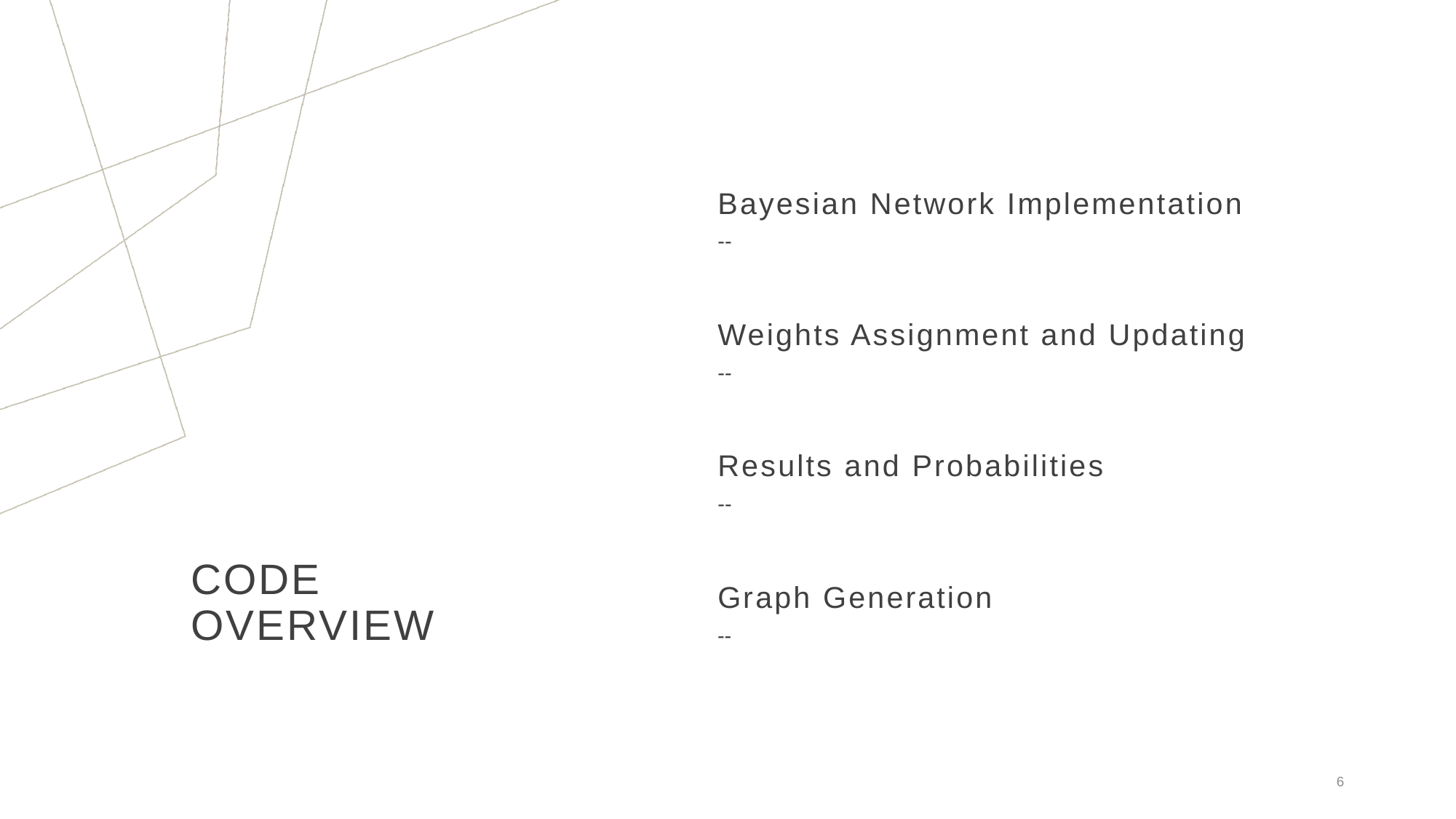

Bayesian Network Implementation
--
Weights Assignment and Updating
--
Results and Probabilities
--
# Code OVERVIEW
Graph Generation
--
6